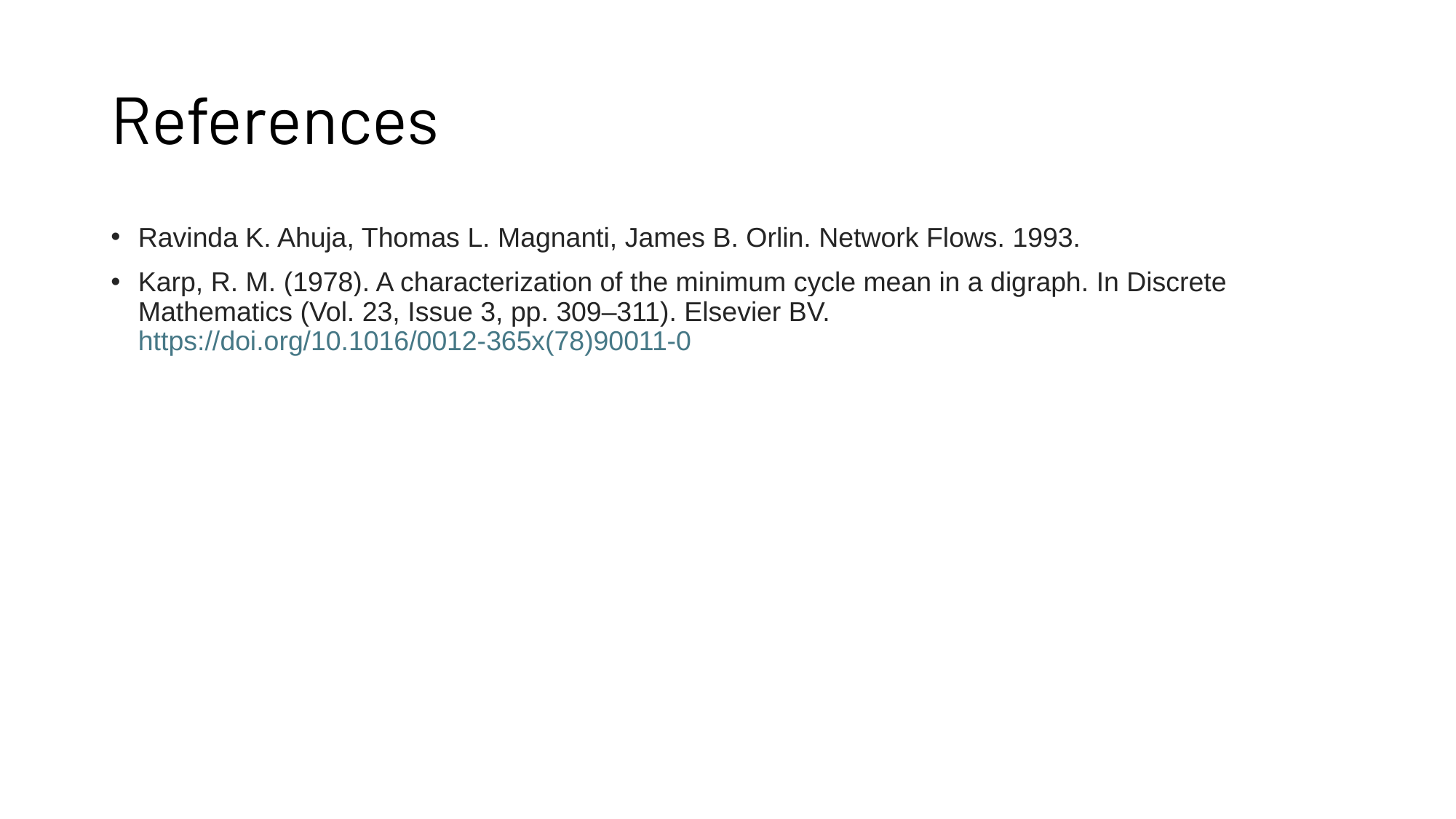

# References
Ravinda K. Ahuja, Thomas L. Magnanti, James B. Orlin. Network Flows. 1993.
Karp, R. M. (1978). A characterization of the minimum cycle mean in a digraph. In Discrete Mathematics (Vol. 23, Issue 3, pp. 309–311). Elsevier BV. https://doi.org/10.1016/0012-365x(78)90011-0